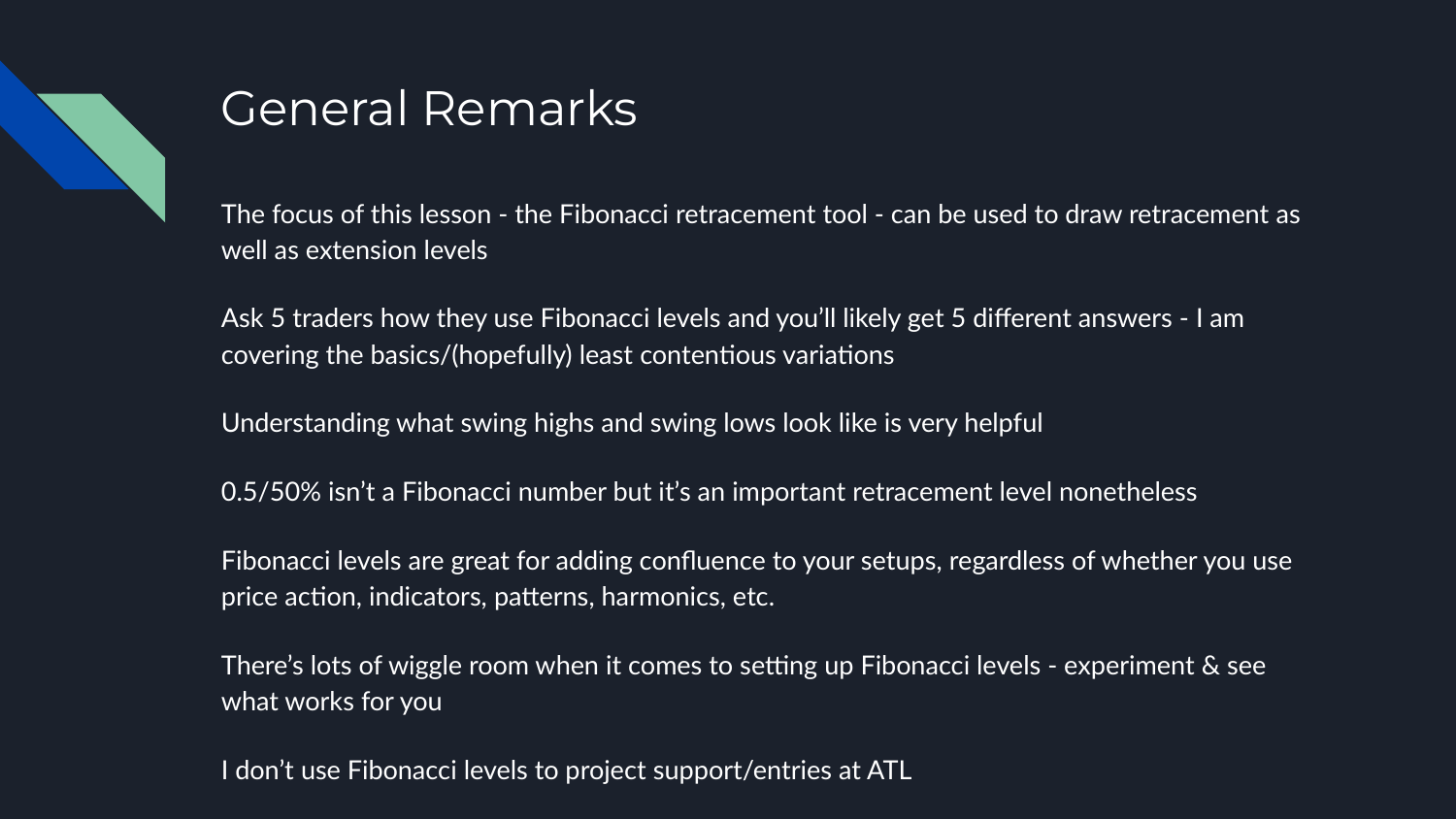

# General Remarks
The focus of this lesson - the Fibonacci retracement tool - can be used to draw retracement as well as extension levels
Ask 5 traders how they use Fibonacci levels and you’ll likely get 5 different answers - I am covering the basics/(hopefully) least contentious variations
Understanding what swing highs and swing lows look like is very helpful
0.5/50% isn’t a Fibonacci number but it’s an important retracement level nonetheless
Fibonacci levels are great for adding confluence to your setups, regardless of whether you use price action, indicators, patterns, harmonics, etc.
There’s lots of wiggle room when it comes to setting up Fibonacci levels - experiment & see what works for you
I don’t use Fibonacci levels to project support/entries at ATL